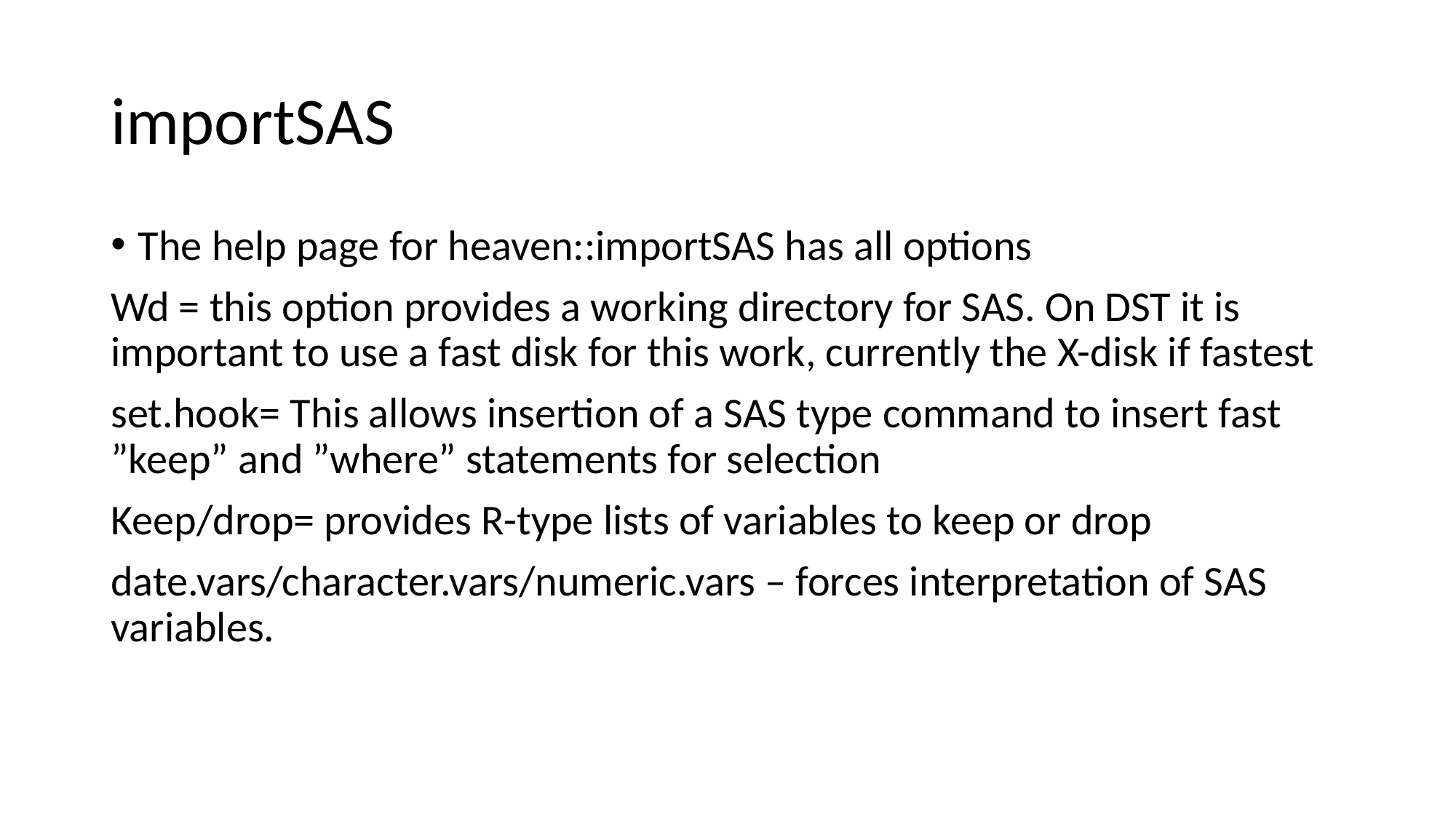

# importSAS
The help page for heaven::importSAS has all options
Wd = this option provides a working directory for SAS. On DST it is important to use a fast disk for this work, currently the X-disk if fastest
set.hook= This allows insertion of a SAS type command to insert fast ”keep” and ”where” statements for selection
Keep/drop= provides R-type lists of variables to keep or drop
date.vars/character.vars/numeric.vars – forces interpretation of SAS variables.